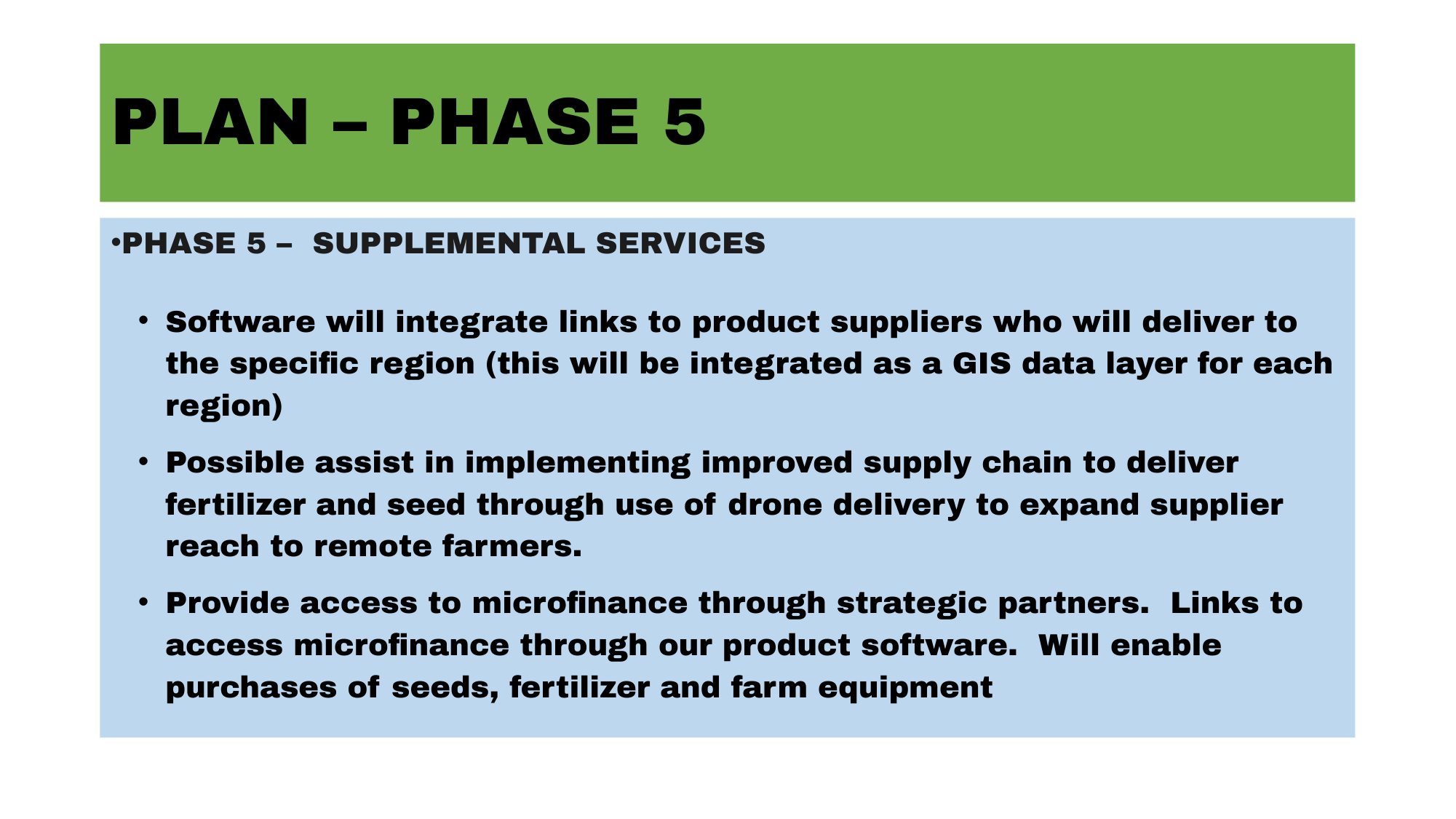

# PLAN – PHASE 5
PHASE 5 –  SUPPLEMENTAL SERVICES

Software will integrate links to product suppliers who will deliver to the specific region (this will be integrated as a GIS data layer for each region)
Possible assist in implementing improved supply chain to deliver fertilizer and seed through use of drone delivery to expand supplier reach to remote farmers.
Provide access to microfinance through strategic partners.  Links to access microfinance through our product software.  Will enable purchases of seeds, fertilizer and farm equipment